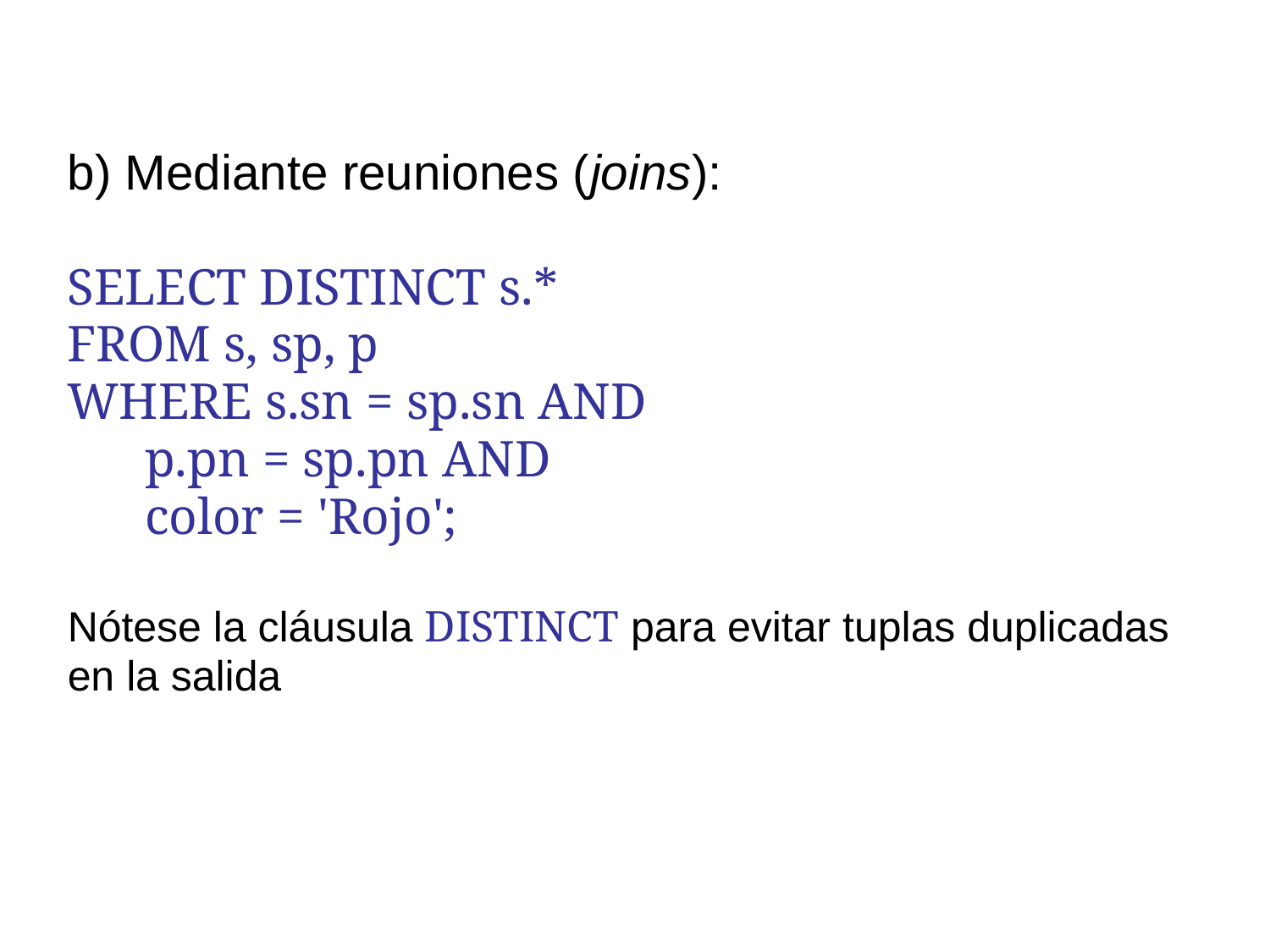

b) Mediante reuniones (joins):

SELECT DISTINCT s.*
FROM s, sp, p
WHERE s.sn = sp.sn AND
      p.pn = sp.pn AND
      color = 'Rojo';

Nótese la cláusula DISTINCT para evitar tuplas duplicadas
en la salida